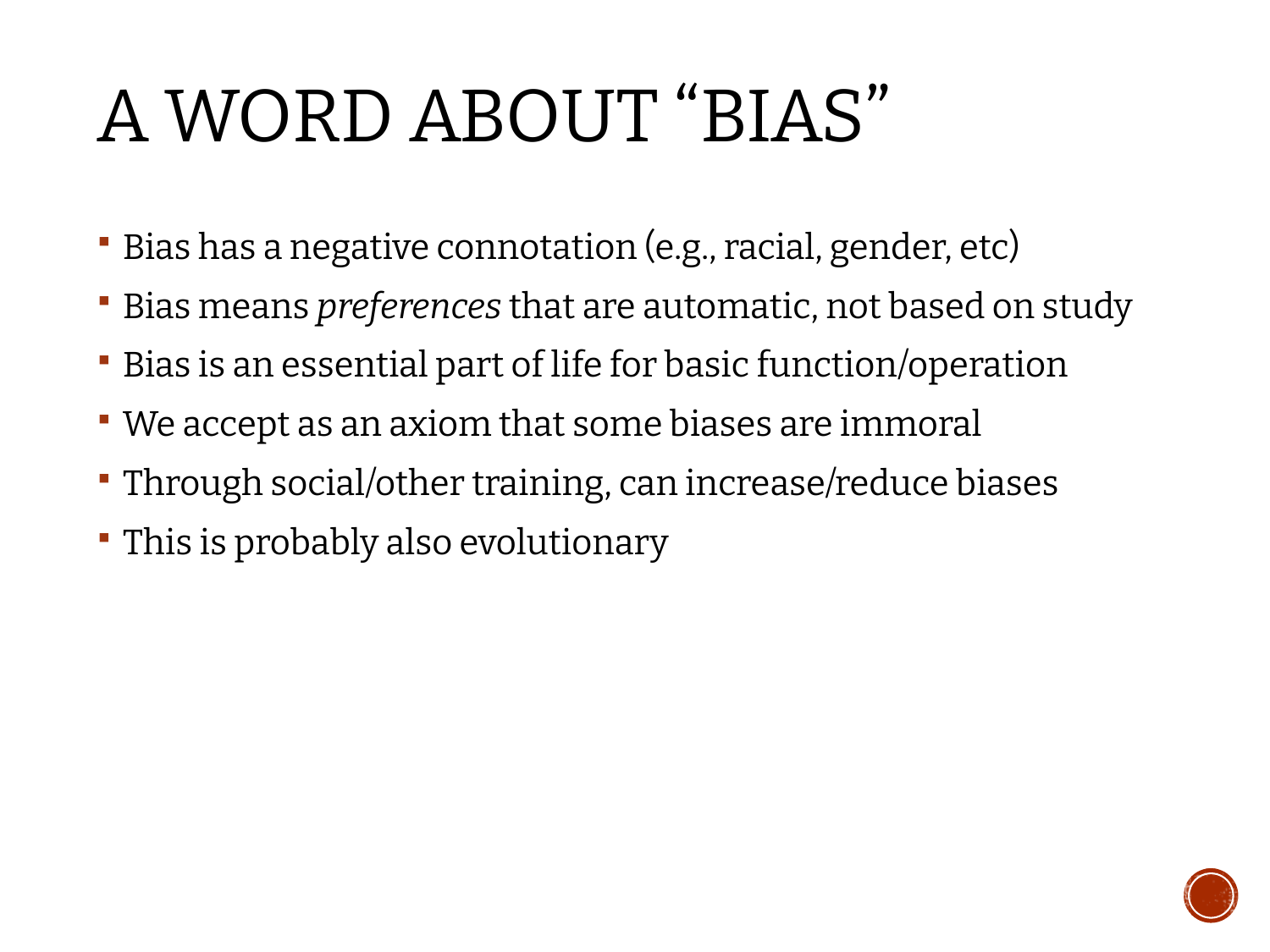

# A word about “bias”
Bias has a negative connotation (e.g., racial, gender, etc)
Bias means preferences that are automatic, not based on study
Bias is an essential part of life for basic function/operation
We accept as an axiom that some biases are immoral
Through social/other training, can increase/reduce biases
This is probably also evolutionary